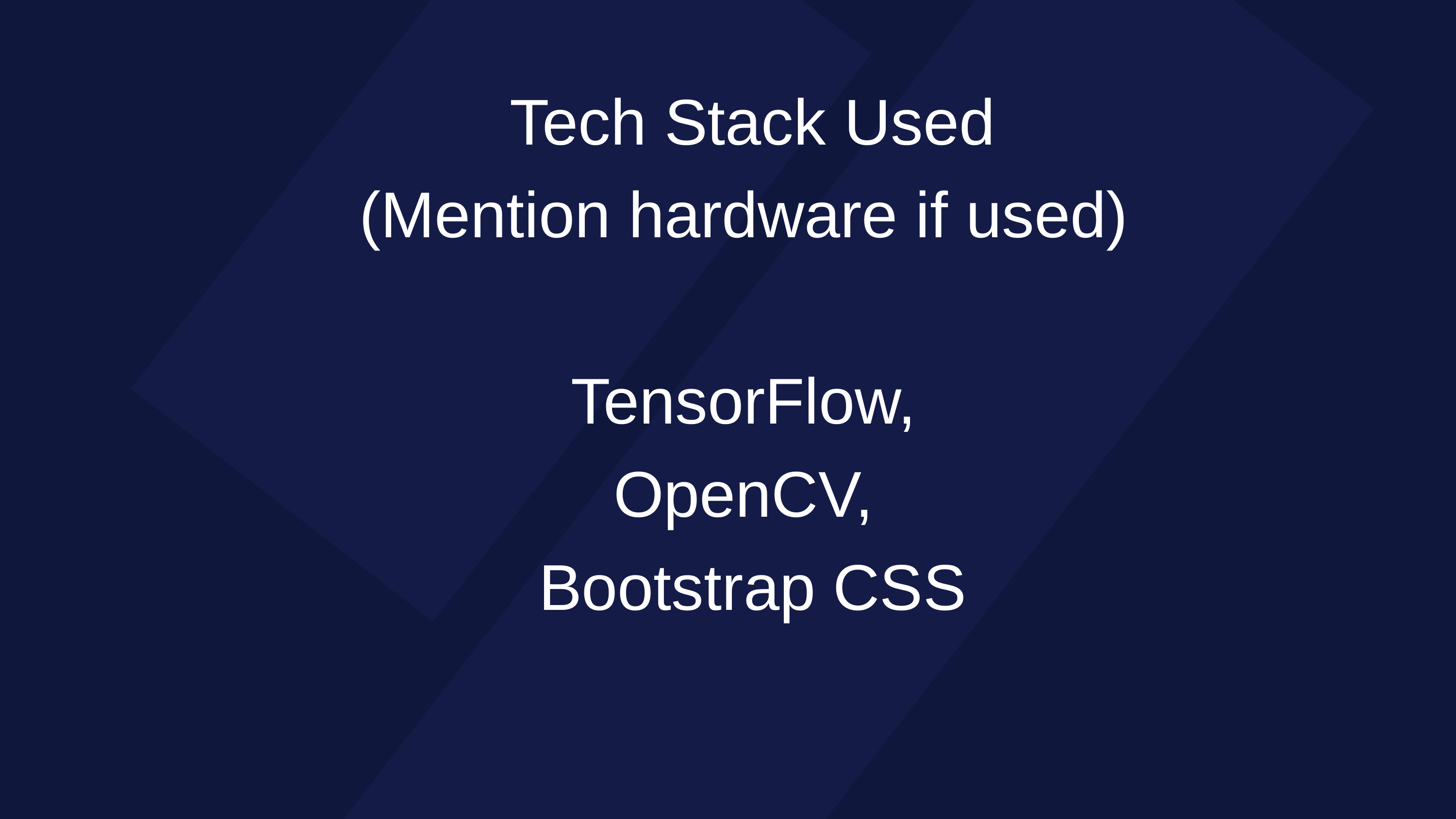

Tech Stack Used
(Mention hardware if used)

TensorFlow,
OpenCV,
Bootstrap CSS